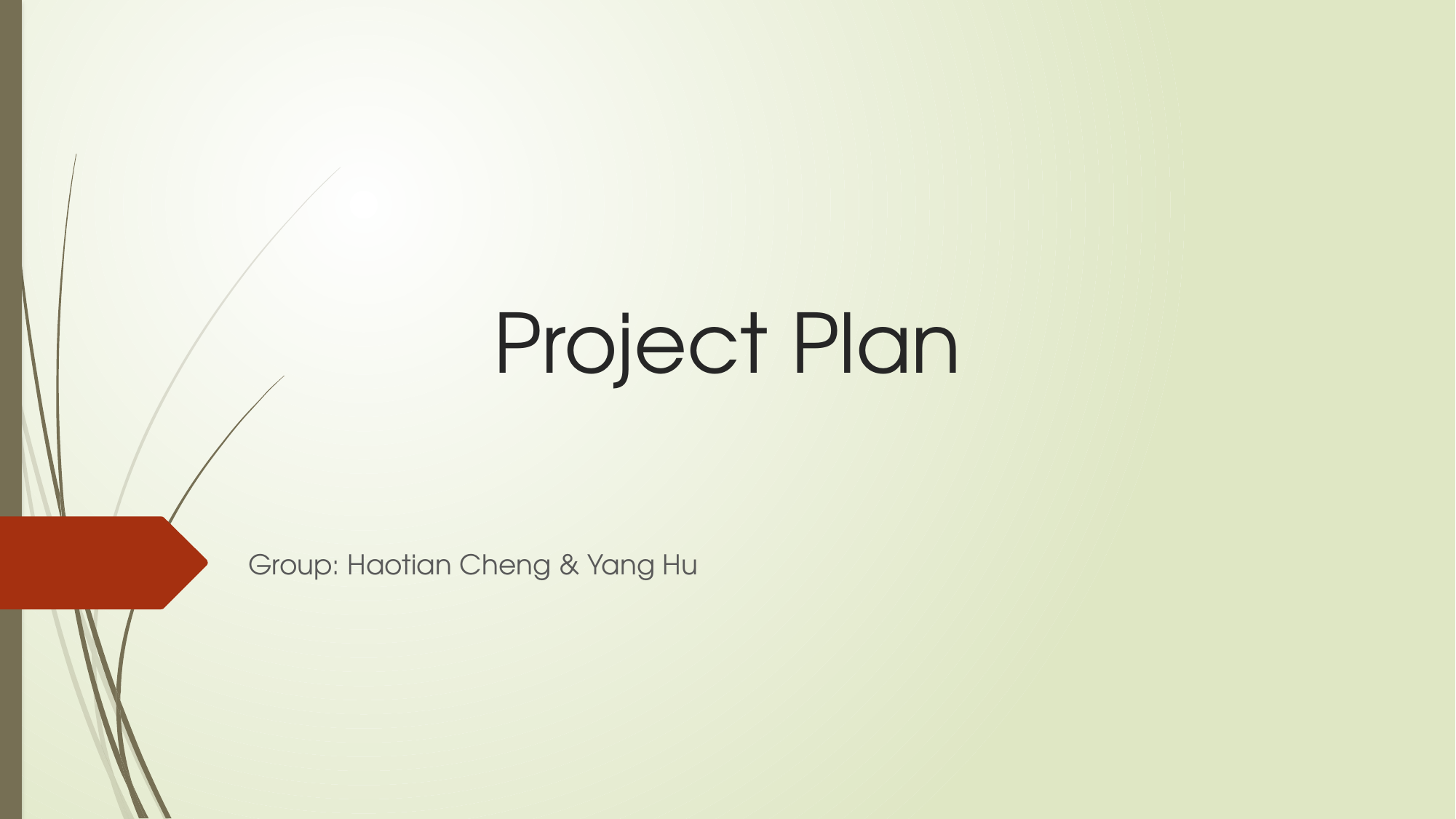

# Project Plan
Group: Haotian Cheng & Yang Hu